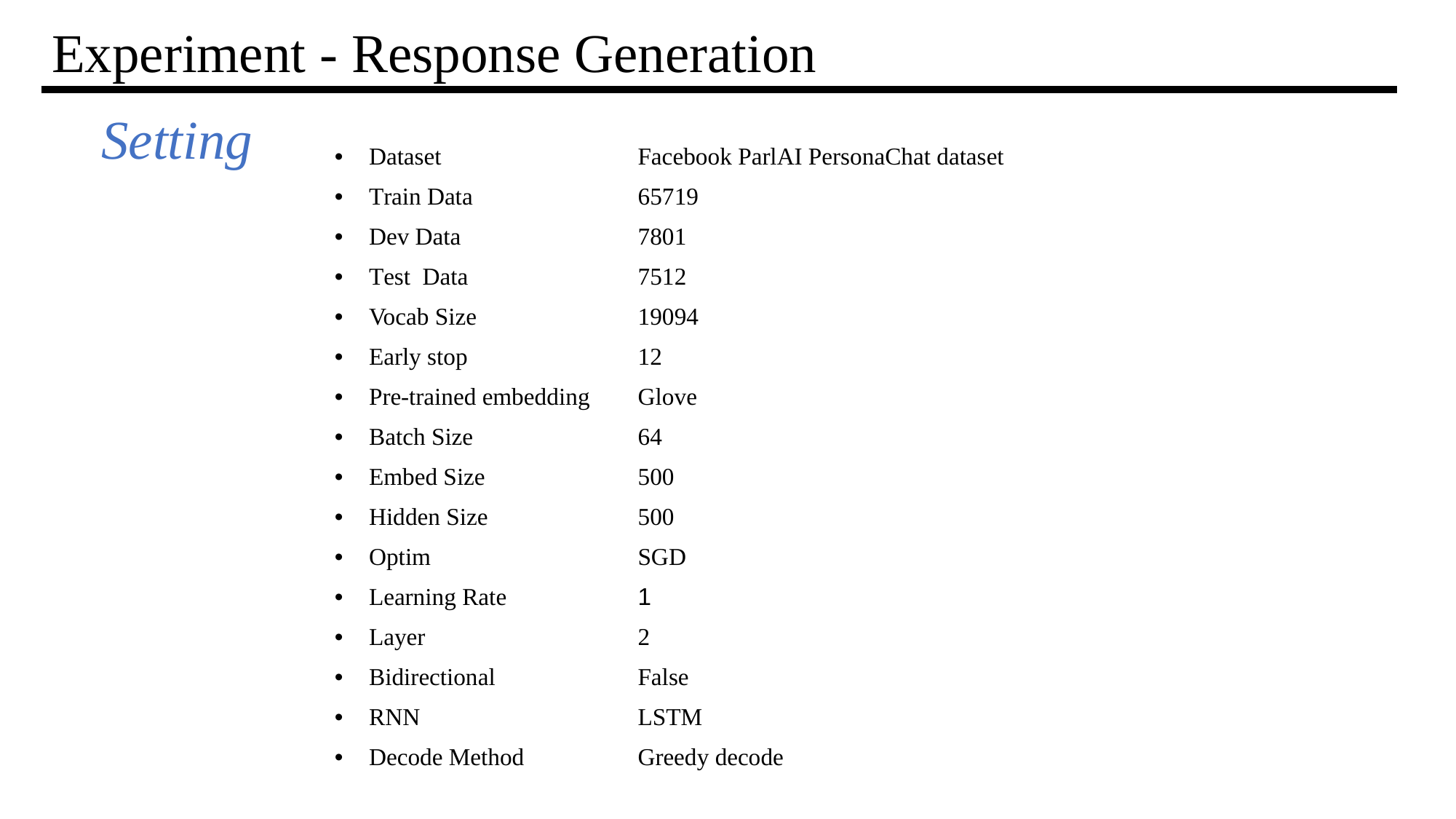

# Experiment - Response Generation
Setting
| Dataset | Facebook ParlAI PersonaChat dataset |
| --- | --- |
| Train Data | 65719 |
| Dev Data | 7801 |
| Test Data | 7512 |
| Vocab Size | 19094 |
| Early stop | 12 |
| Pre-trained embedding | Glove |
| Batch Size | 64 |
| Embed Size | 500 |
| Hidden Size | 500 |
| Optim | SGD |
| Learning Rate | 1 |
| Layer | 2 |
| Bidirectional | False |
| RNN | LSTM |
| Decode Method | Greedy decode |